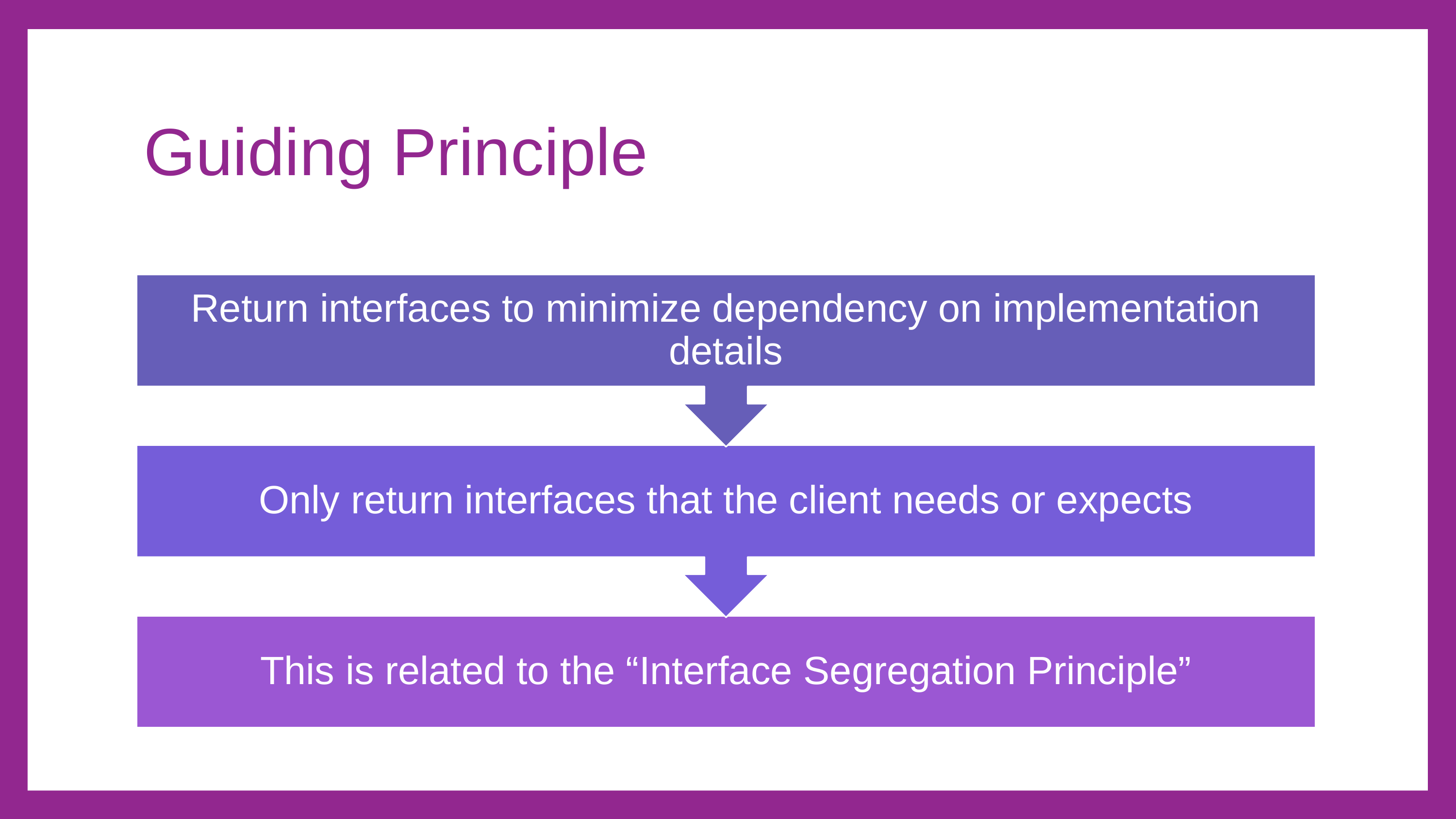

# Guiding Principle
This is related to the “Interface Segregation Principle”
Only return interfaces that the client needs or expects
Return interfaces to minimize dependency on implementation details